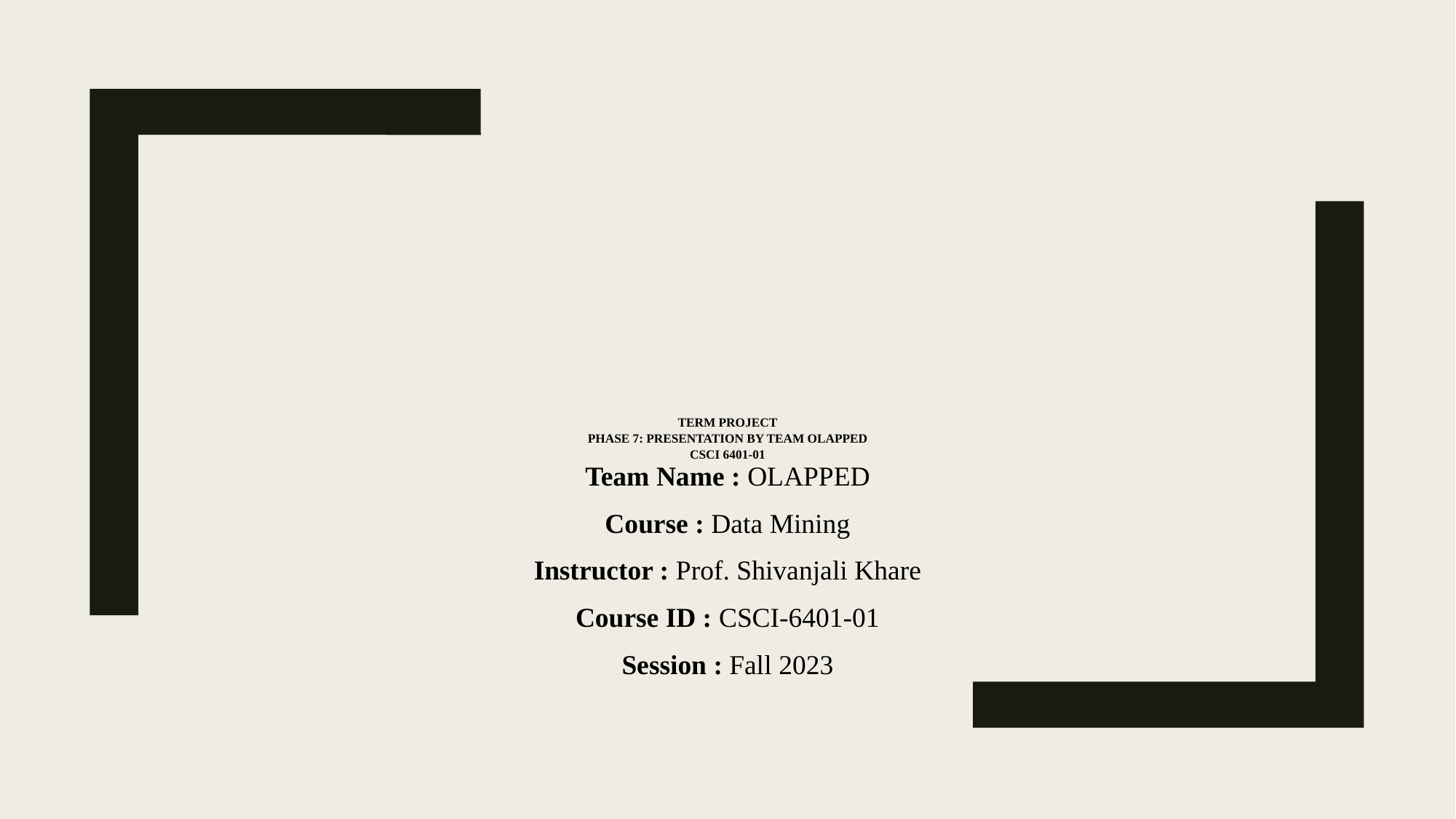

# Term Project Phase 7: Presentation by Team OLAPPED CSCI 6401-01
Team Name : OLAPPED
Course : Data Mining
Instructor : Prof. Shivanjali Khare
Course ID : CSCI-6401-01
Session : Fall 2023